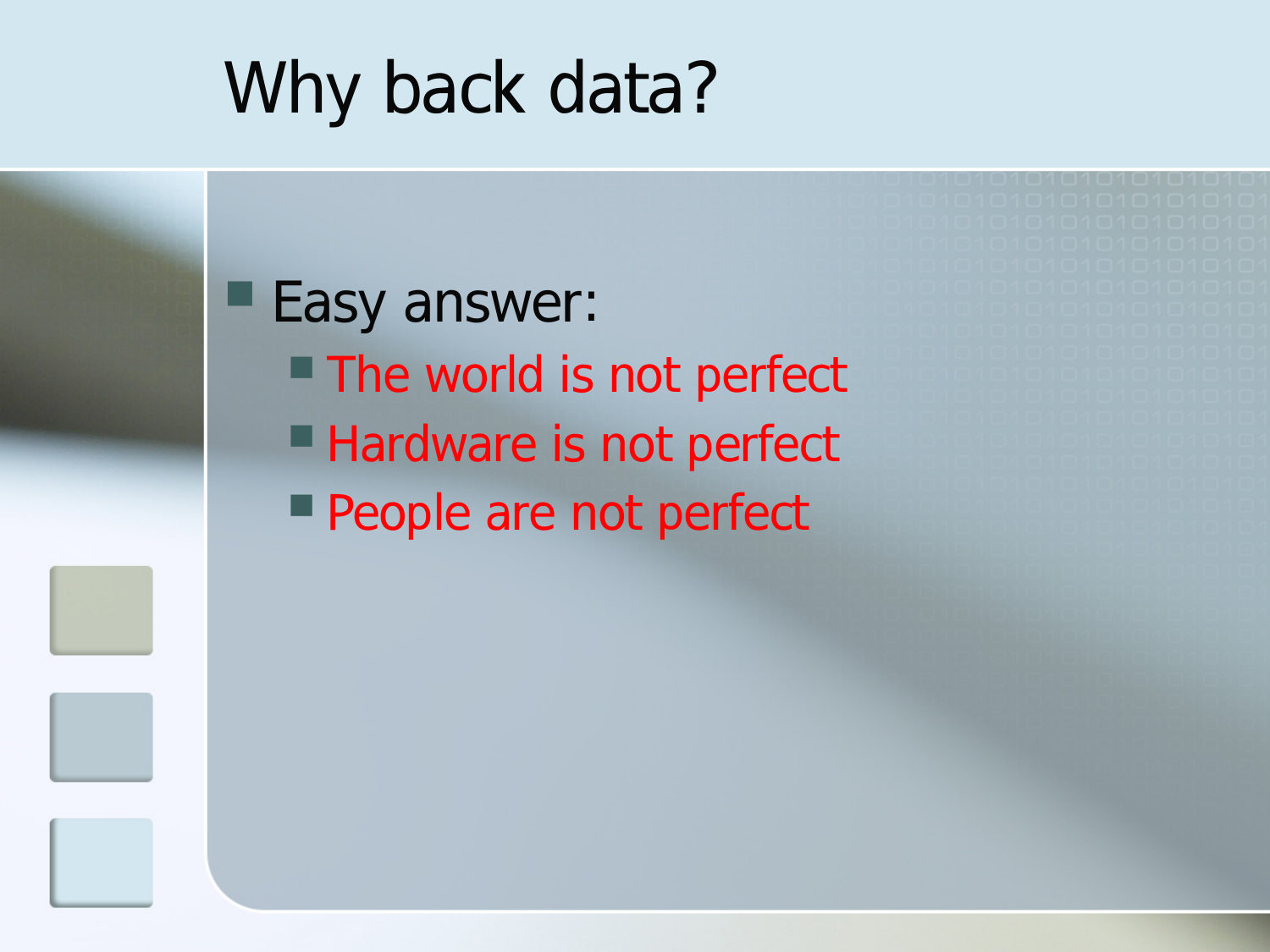

# Why back data?

Easy answer:
The world is not perfect
Hardware is not perfect
People are not perfect